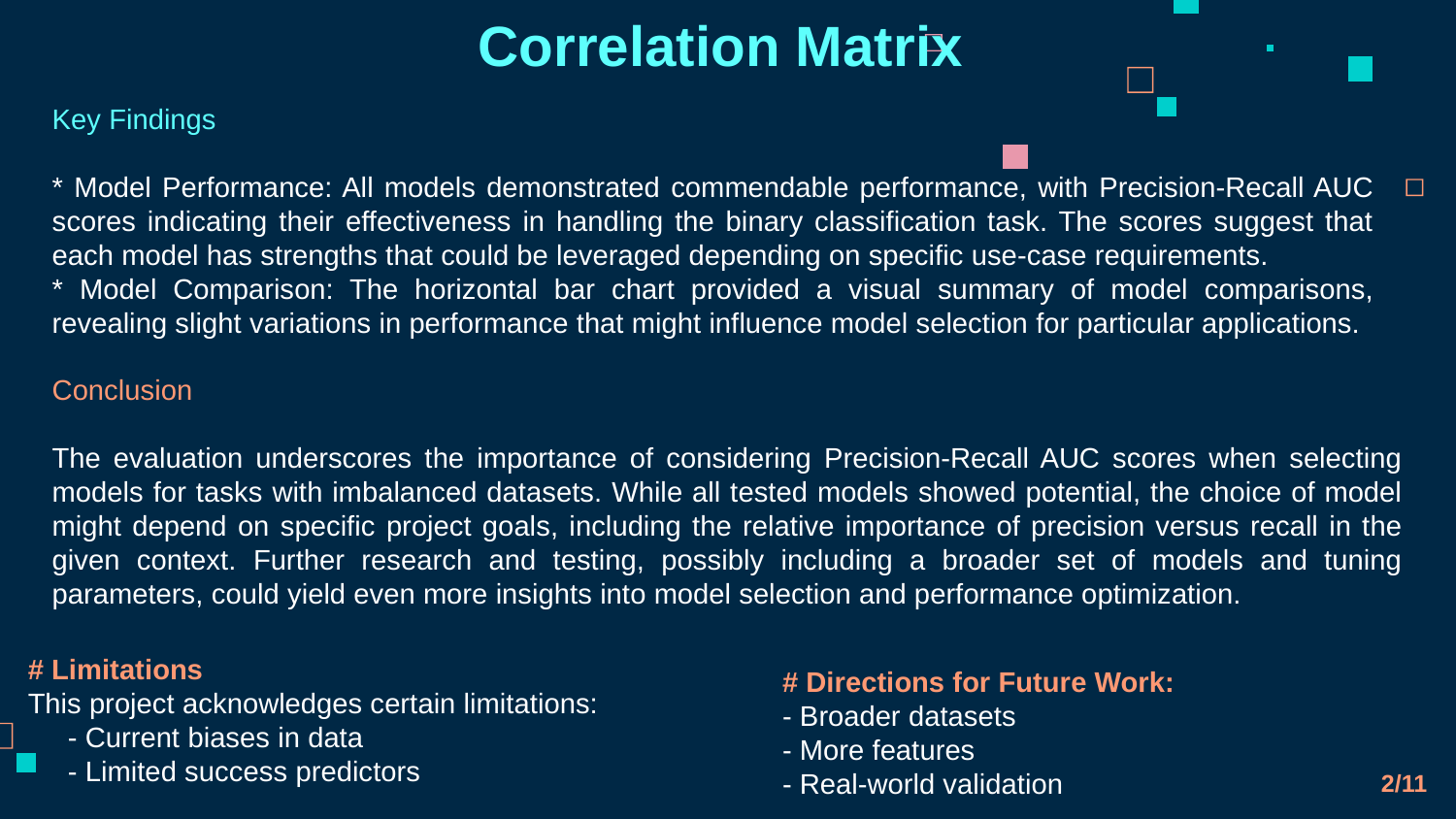

# Correlation Matrix
Key Findings

* Model Performance: All models demonstrated commendable performance, with Precision-Recall AUC scores indicating their effectiveness in handling the binary classification task. The scores suggest that each model has strengths that could be leveraged depending on specific use-case requirements.
* Model Comparison: The horizontal bar chart provided a visual summary of model comparisons, revealing slight variations in performance that might influence model selection for particular applications.
Conclusion

The evaluation underscores the importance of considering Precision-Recall AUC scores when selecting models for tasks with imbalanced datasets. While all tested models showed potential, the choice of model might depend on specific project goals, including the relative importance of precision versus recall in the given context. Further research and testing, possibly including a broader set of models and tuning parameters, could yield even more insights into model selection and performance optimization.
# Limitations
This project acknowledges certain limitations:
     - Current biases in data
     - Limited success predictors

# Directions for Future Work:
- Broader datasets
- More features
- Real-world validation
2/11
9/11